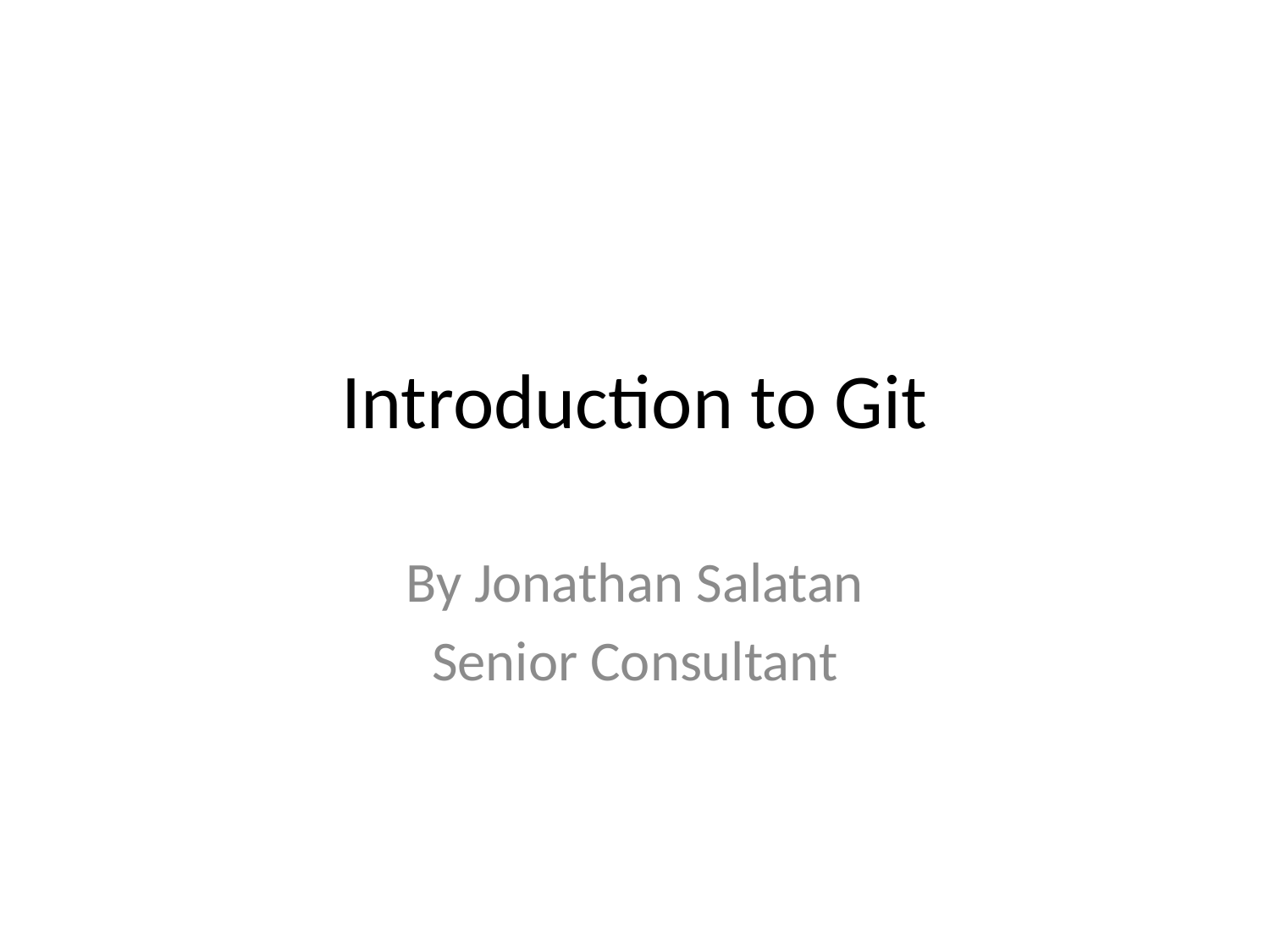

# Introduction to Git
By Jonathan Salatan
Senior Consultant